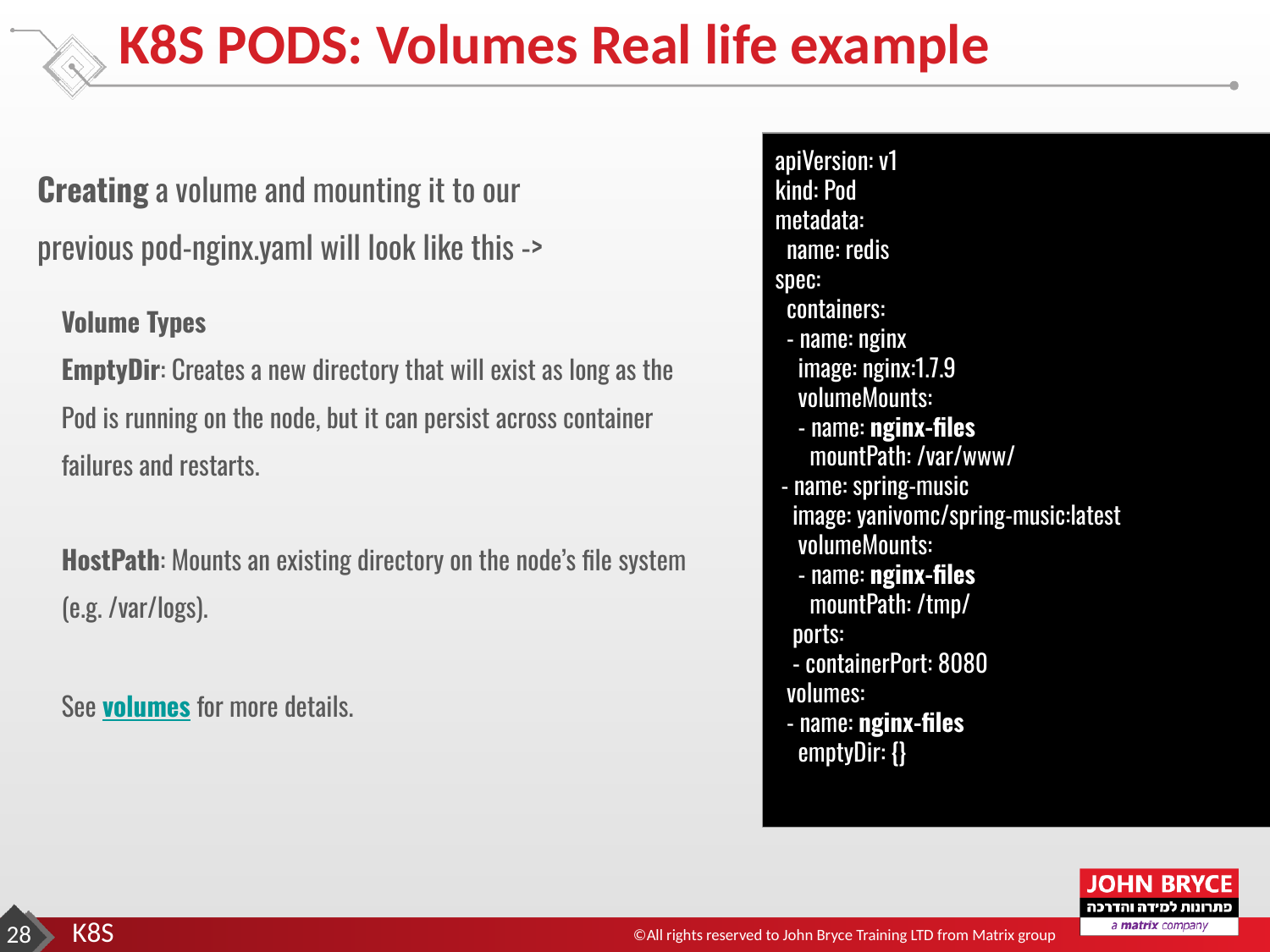

# K8S PODS: Volumes Real life example
apiVersion: v1
kind: Pod
metadata:
  name: redis
spec:
  containers:
  - name: nginx
    image: nginx:1.7.9
    volumeMounts:
    - name: nginx-files
      mountPath: /var/www/
 - name: spring-music
   image: yanivomc/spring-music:latest
    volumeMounts:
    - name: nginx-files
      mountPath: /tmp/
   ports:
   - containerPort: 8080
  volumes:
  - name: nginx-files
    emptyDir: {}

Creating a volume and mounting it to our previous pod-nginx.yaml will look like this ->
Volume Types
EmptyDir: Creates a new directory that will exist as long as the Pod is running on the node, but it can persist across container failures and restarts.
HostPath: Mounts an existing directory on the node’s file system
(e.g. /var/logs).

See volumes for more details.

28